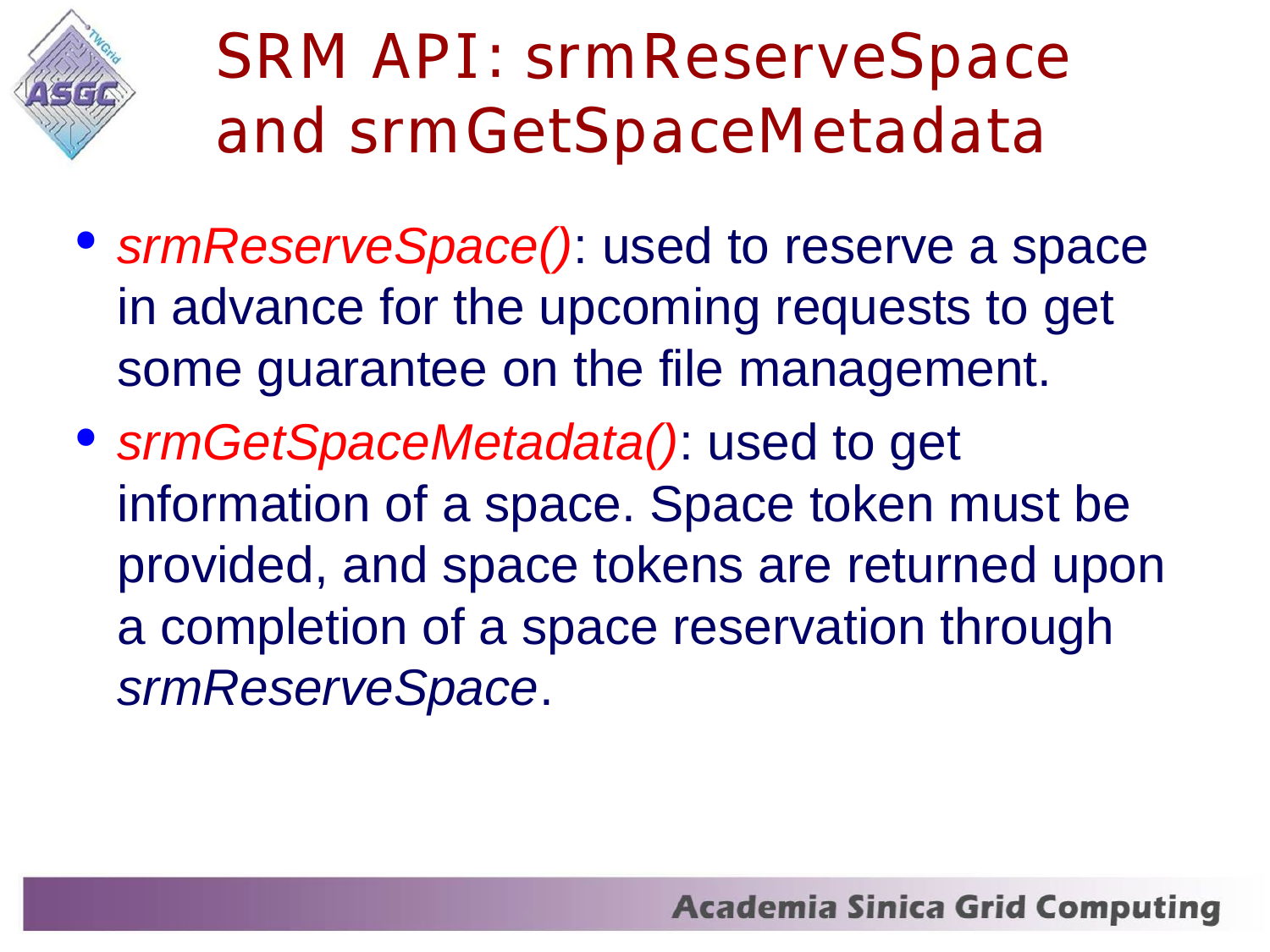

# SRM API: srmReserveSpace and srmGetSpaceMetadata
srmReserveSpace(): used to reserve a space in advance for the upcoming requests to get some guarantee on the file management.
srmGetSpaceMetadata(): used to get information of a space. Space token must be provided, and space tokens are returned upon a completion of a space reservation through srmReserveSpace.